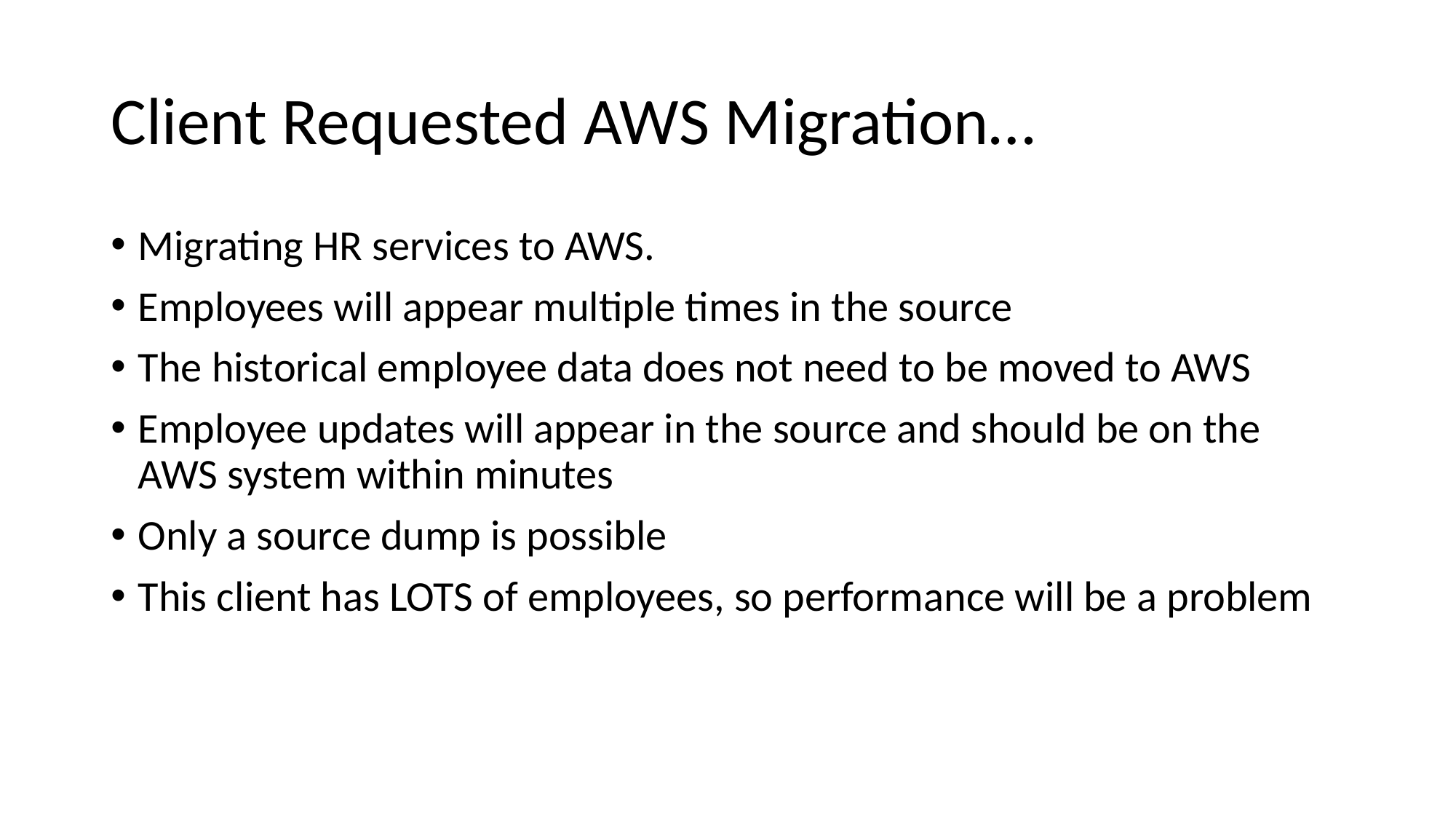

# Client Requested AWS Migration…
Migrating HR services to AWS.
Employees will appear multiple times in the source
The historical employee data does not need to be moved to AWS
Employee updates will appear in the source and should be on the AWS system within minutes
Only a source dump is possible
This client has LOTS of employees, so performance will be a problem